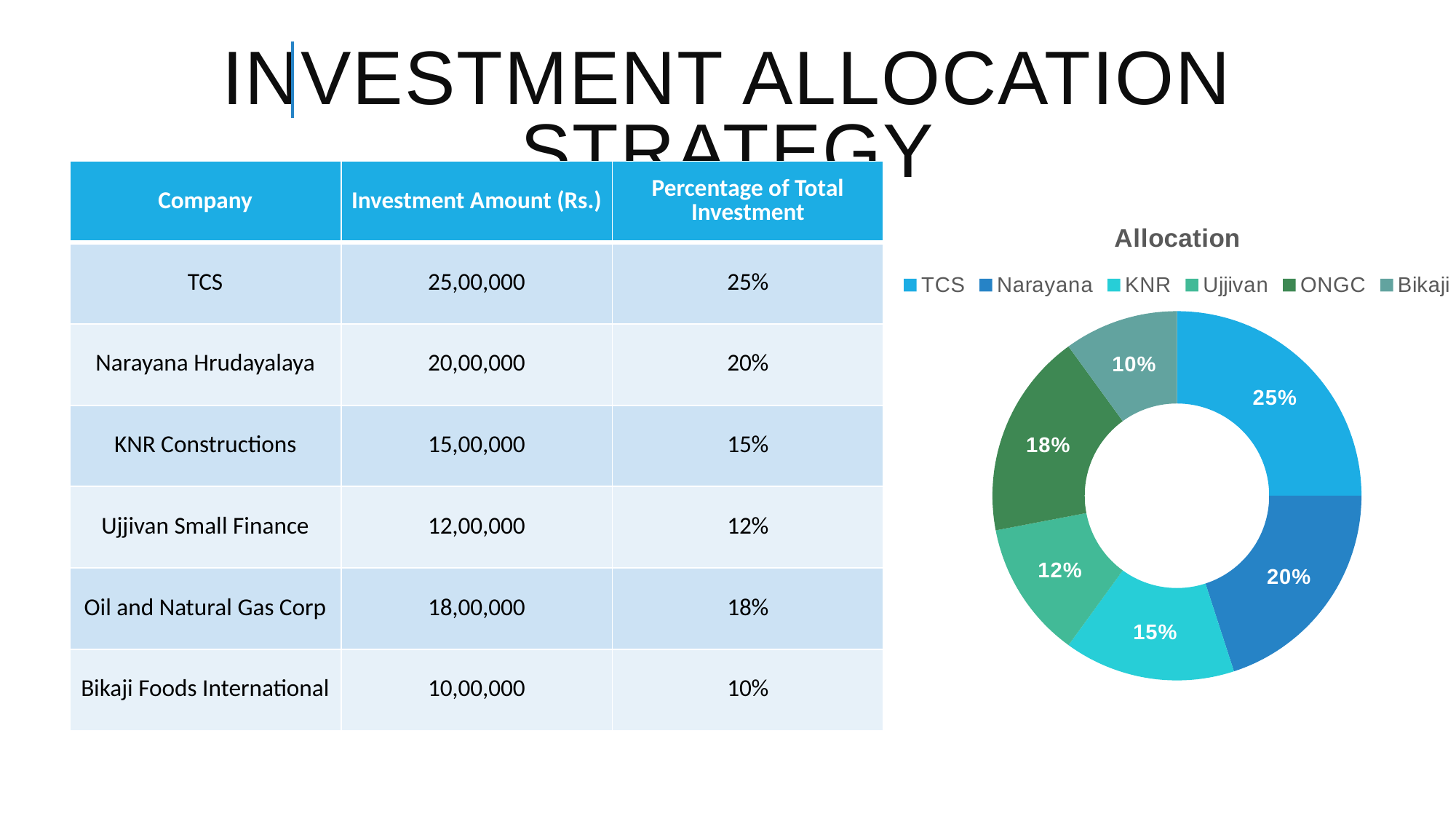

INVESTMENT ALLOCATION STRATEGY
| Company | Investment Amount (Rs.) | Percentage of Total Investment |
| --- | --- | --- |
| TCS | 25,00,000 | 25% |
| Narayana Hrudayalaya | 20,00,000 | 20% |
| KNR Constructions | 15,00,000 | 15% |
| Ujjivan Small Finance | 12,00,000 | 12% |
| Oil and Natural Gas Corp | 18,00,000 | 18% |
| Bikaji Foods International | 10,00,000 | 10% |

### Chart:

| Category | Allocation |
|---|---|
| TCS | 25.0 |
| Narayana | 20.0 |
| KNR | 15.0 |
| Ujjivan | 12.0 |
| ONGC | 18.0 |
| Bikaji | 10.0 |